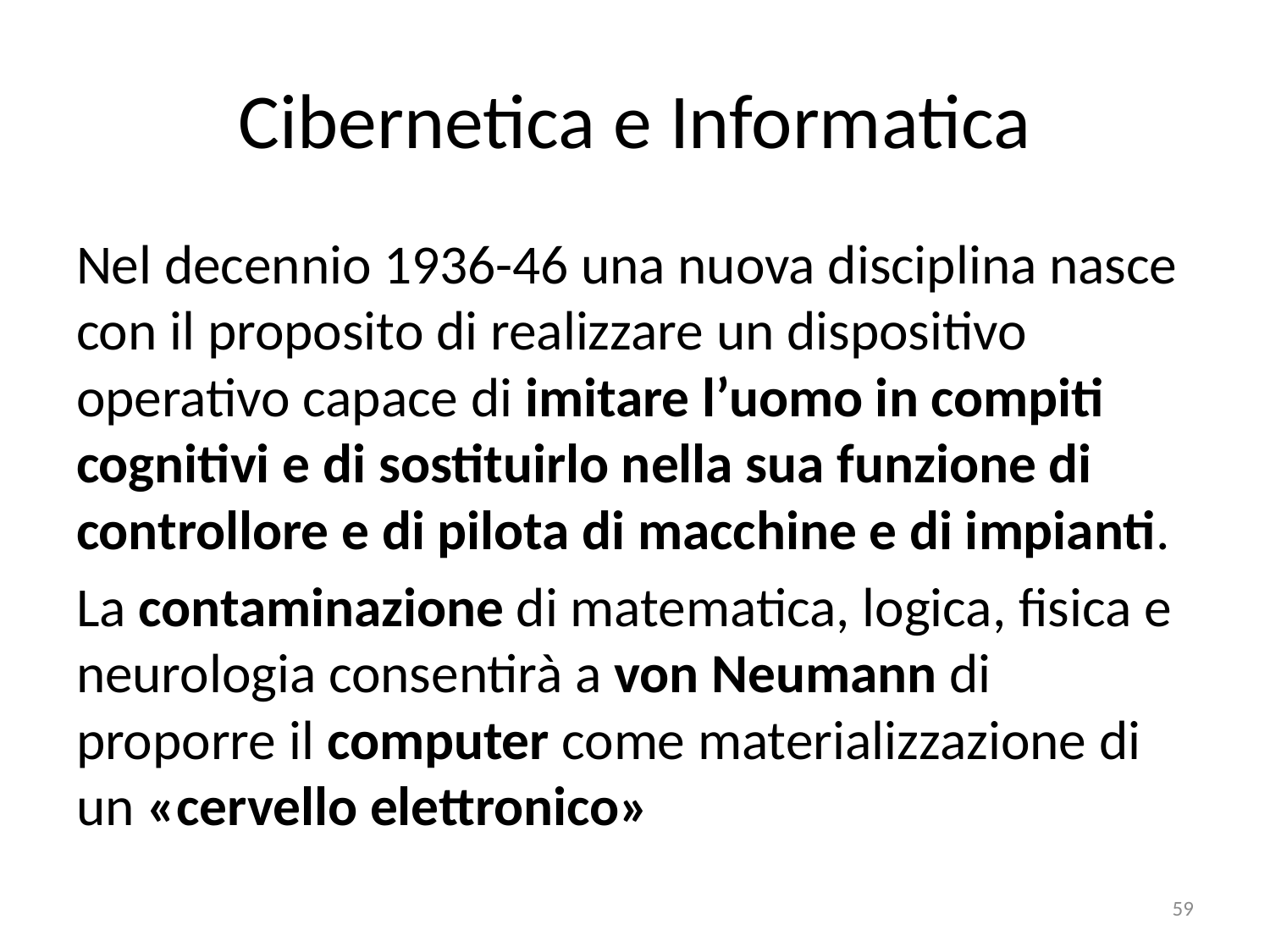

# Cibernetica e Informatica
Nel decennio 1936-46 una nuova disciplina nasce con il proposito di realizzare un dispositivo operativo capace di imitare l’uomo in compiti cognitivi e di sostituirlo nella sua funzione di controllore e di pilota di macchine e di impianti.
La contaminazione di matematica, logica, fisica e neurologia consentirà a von Neumann di proporre il computer come materializzazione di un «cervello elettronico»
59